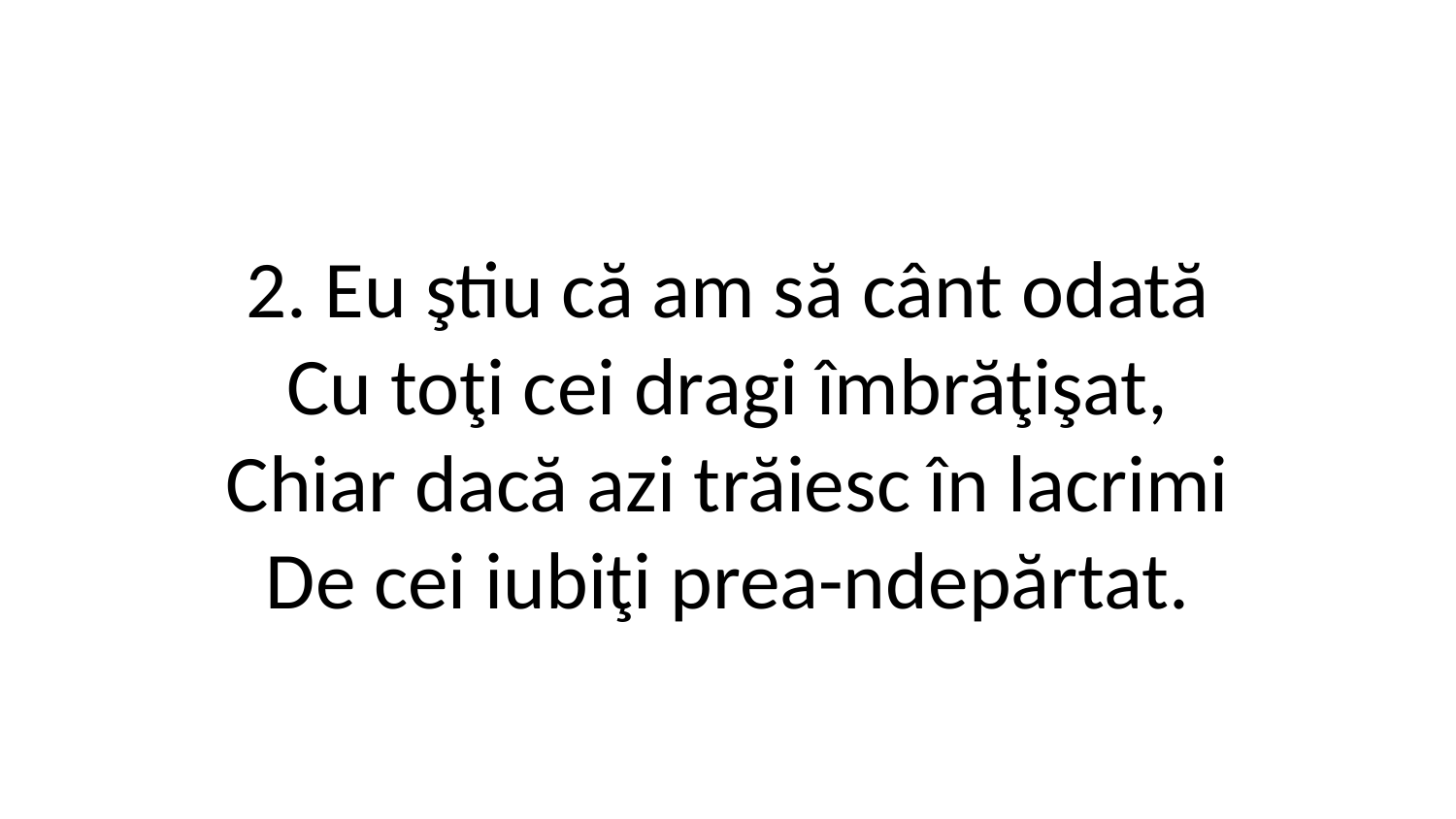

2. Eu ştiu că am să cânt odată
Cu toţi cei dragi îmbrăţişat,
Chiar dacă azi trăiesc în lacrimi
De cei iubiţi prea-ndepărtat.